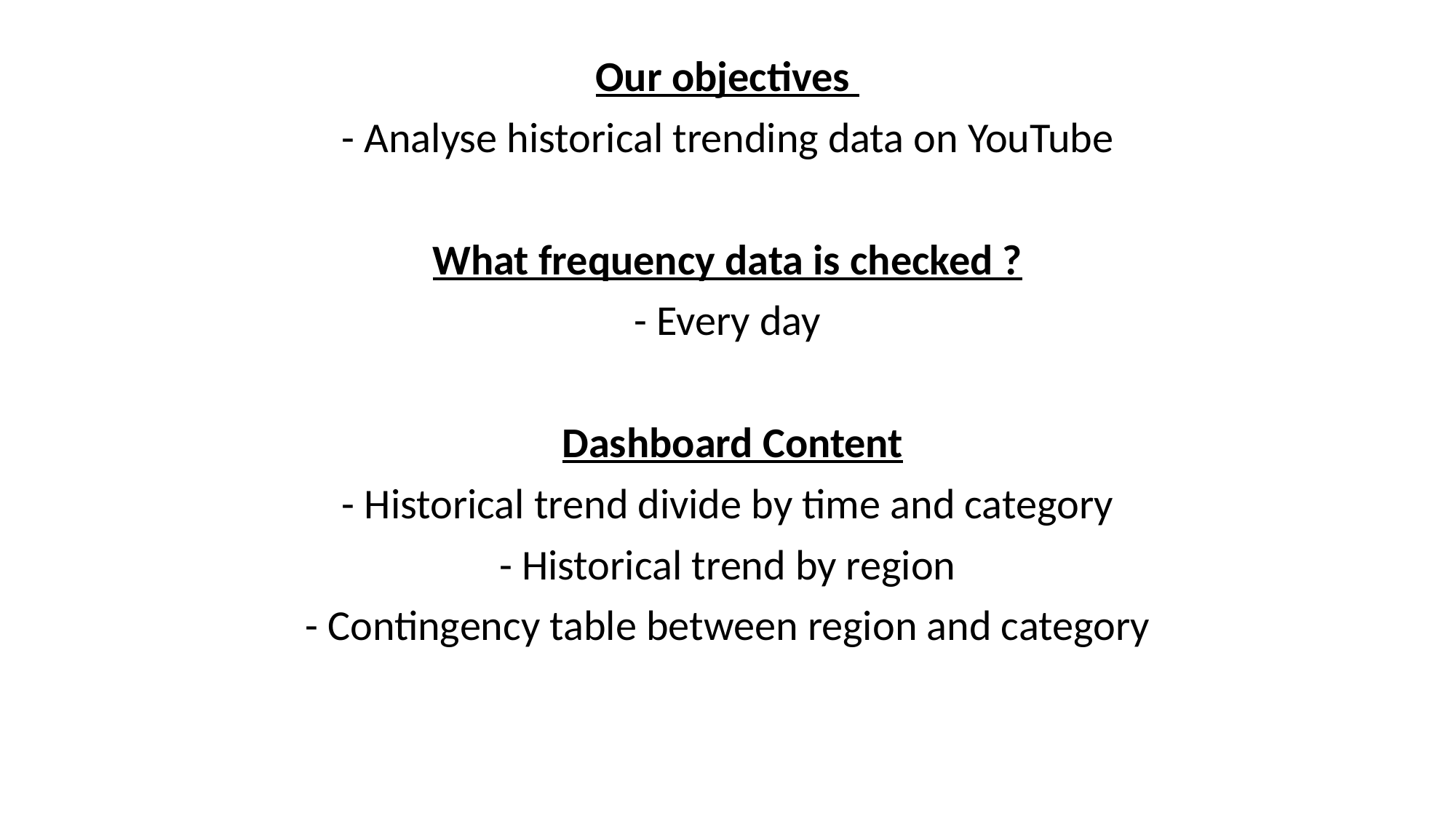

Our objectives
- Analyse historical trending data on YouTube

What frequency data is checked ?
- Every day

 Dashboard Content
- Historical trend divide by time and category
- Historical trend by region
- Contingency table between region and category